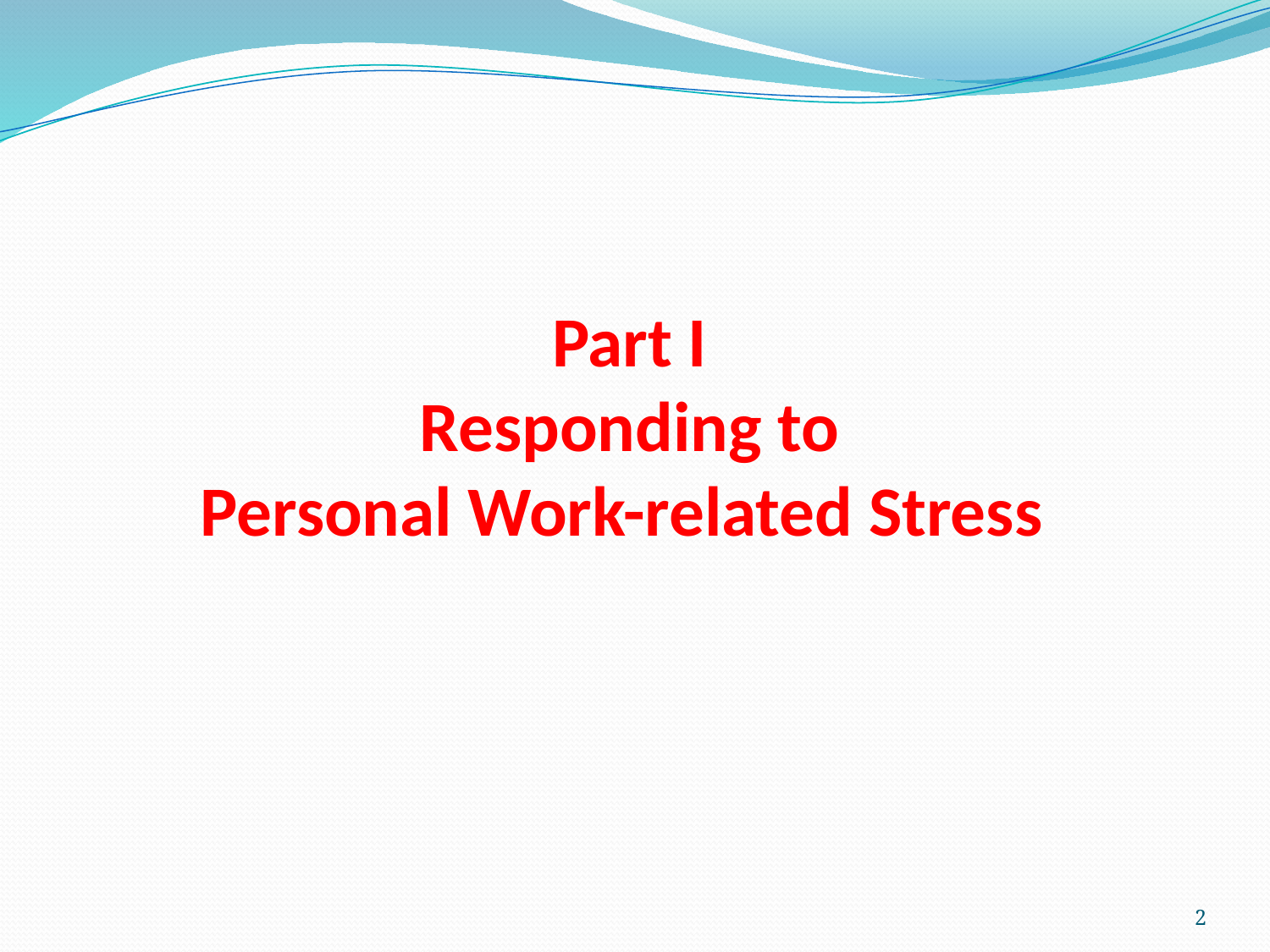

# Part I Responding to Personal Work-related Stress
2